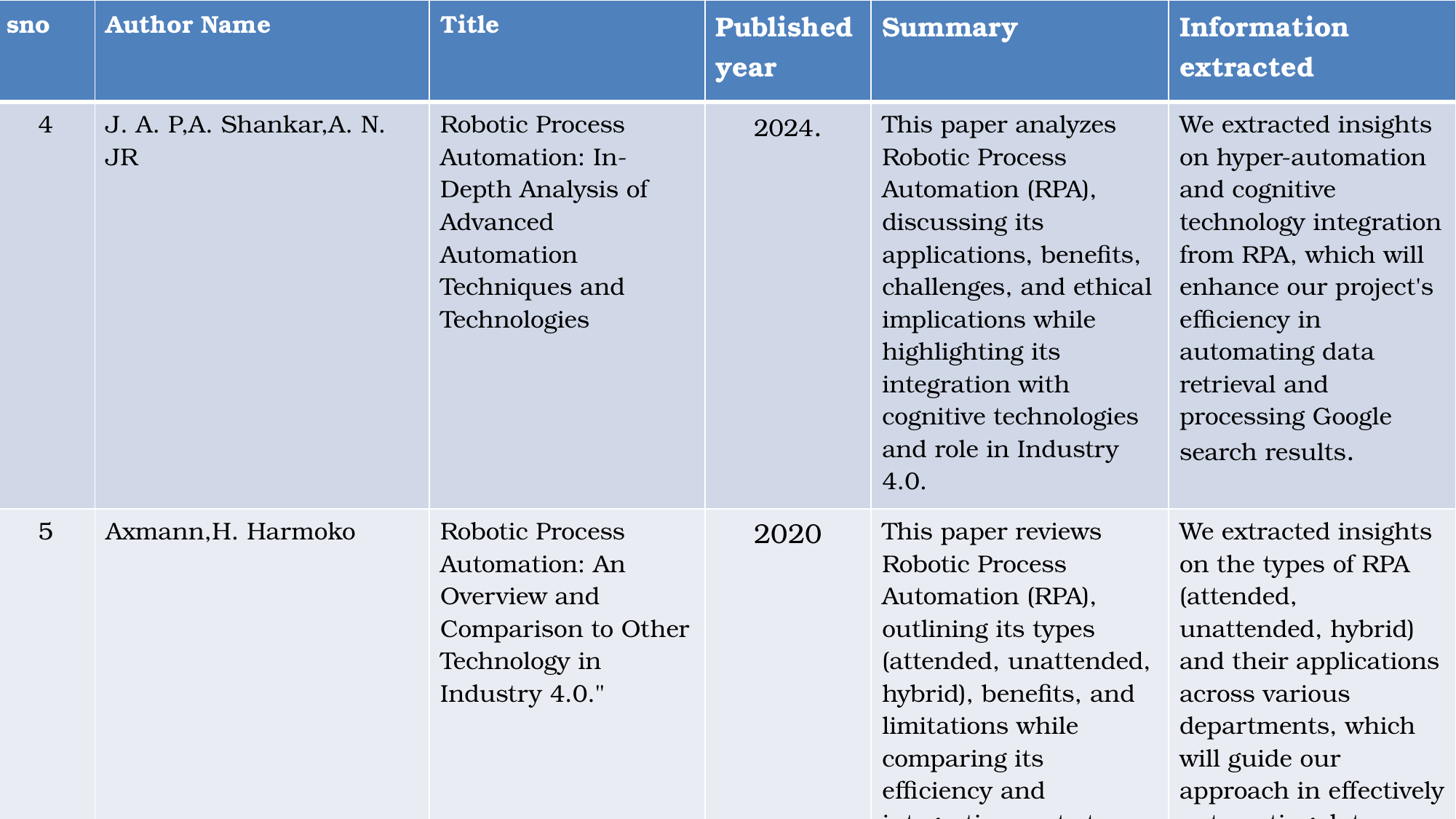

| sno | Author Name | Title | Published year | Summary | Information extracted |
| --- | --- | --- | --- | --- | --- |
| 4 | J. A. P,A. Shankar,A. N. JR | Robotic Process Automation: In-Depth Analysis of Advanced Automation Techniques and Technologies | 2024. | This paper analyzes Robotic Process Automation (RPA), discussing its applications, benefits, challenges, and ethical implications while highlighting its integration with cognitive technologies and role in Industry 4.0. | We extracted insights on hyper-automation and cognitive technology integration from RPA, which will enhance our project's efficiency in automating data retrieval and processing Google search results. |
| 5 | Axmann,H. Harmoko | Robotic Process Automation: An Overview and Comparison to Other Technology in Industry 4.0." | 2020 | This paper reviews Robotic Process Automation (RPA), outlining its types (attended, unattended, hybrid), benefits, and limitations while comparing its efficiency and integration costs to other Industry 4.0 technologies. | We extracted insights on the types of RPA (attended, unattended, hybrid) and their applications across various departments, which will guide our approach in effectively automating data extraction and processing for Google search results in our project. 4o mini |